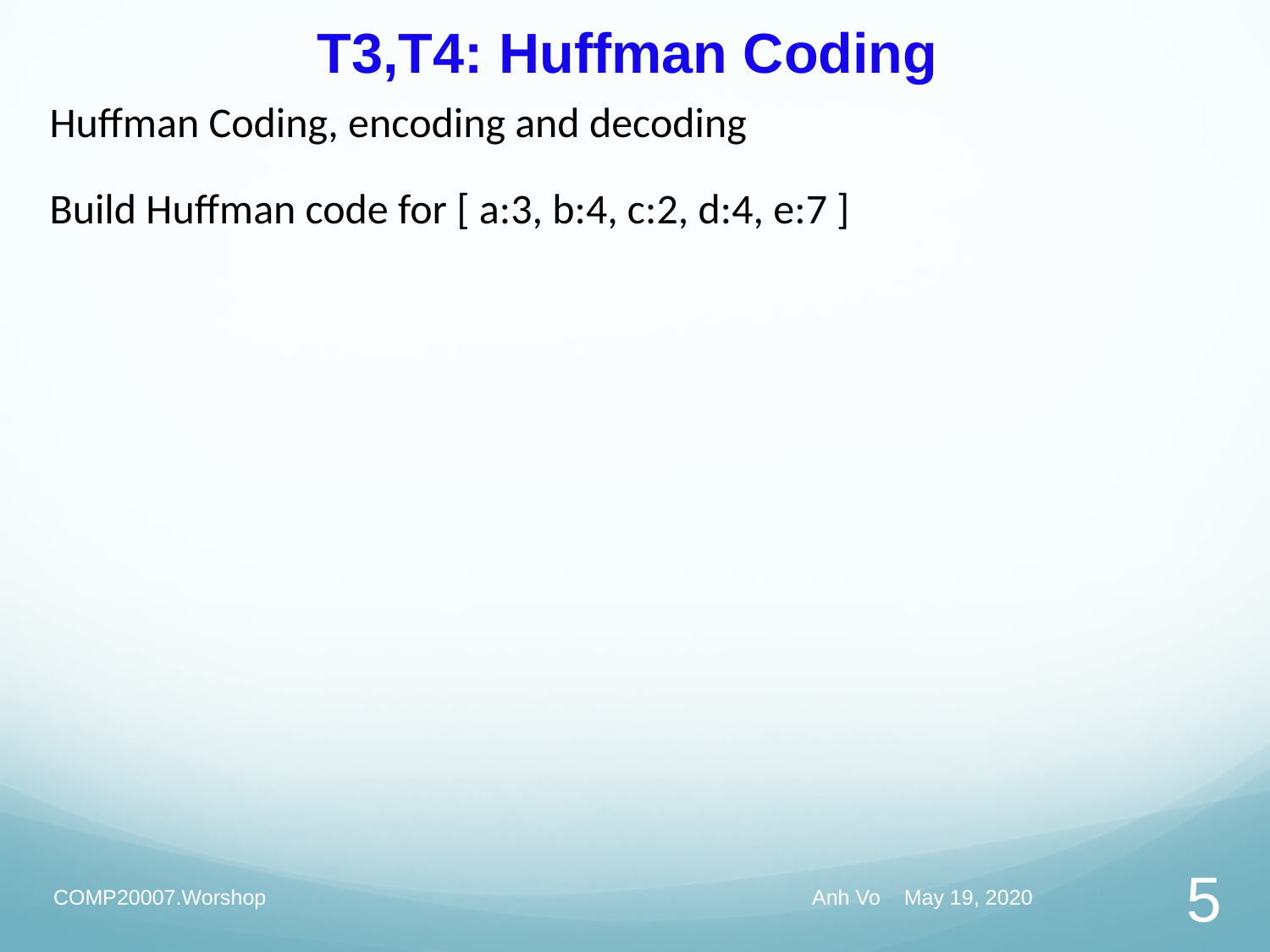

# T3,T4: Huffman Coding
Huffman Coding, encoding and decoding
Build Huffman code for [ a:3, b:4, c:2, d:4, e:7 ]

COMP20007.Worshop
Anh Vo    May 19, 2020
5